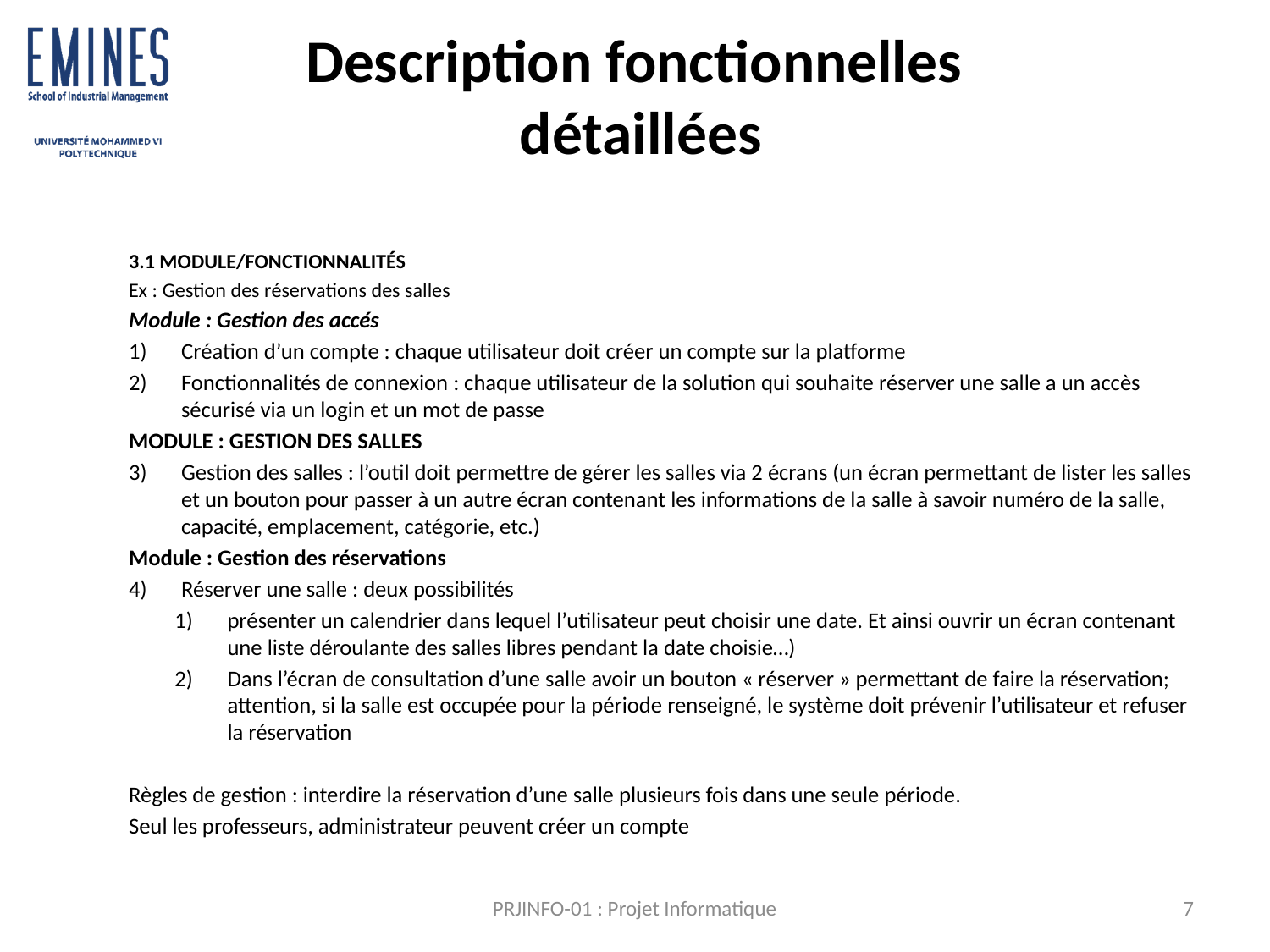

# Description fonctionnelles détaillées

3.1 Module/Fonctionnalités
Ex : Gestion des réservations des salles
Module : Gestion des accés
Création d’un compte : chaque utilisateur doit créer un compte sur la platforme
Fonctionnalités de connexion : chaque utilisateur de la solution qui souhaite réserver une salle a un accès sécurisé via un login et un mot de passe
Module : Gestion des salles
Gestion des salles : l’outil doit permettre de gérer les salles via 2 écrans (un écran permettant de lister les salles et un bouton pour passer à un autre écran contenant les informations de la salle à savoir numéro de la salle, capacité, emplacement, catégorie, etc.)
Module : Gestion des réservations
Réserver une salle : deux possibilités
présenter un calendrier dans lequel l’utilisateur peut choisir une date. Et ainsi ouvrir un écran contenant une liste déroulante des salles libres pendant la date choisie…)
Dans l’écran de consultation d’une salle avoir un bouton « réserver » permettant de faire la réservation; attention, si la salle est occupée pour la période renseigné, le système doit prévenir l’utilisateur et refuser la réservation

Règles de gestion : interdire la réservation d’une salle plusieurs fois dans une seule période.
Seul les professeurs, administrateur peuvent créer un compte

PRJINFO-01 : Projet Informatique
7